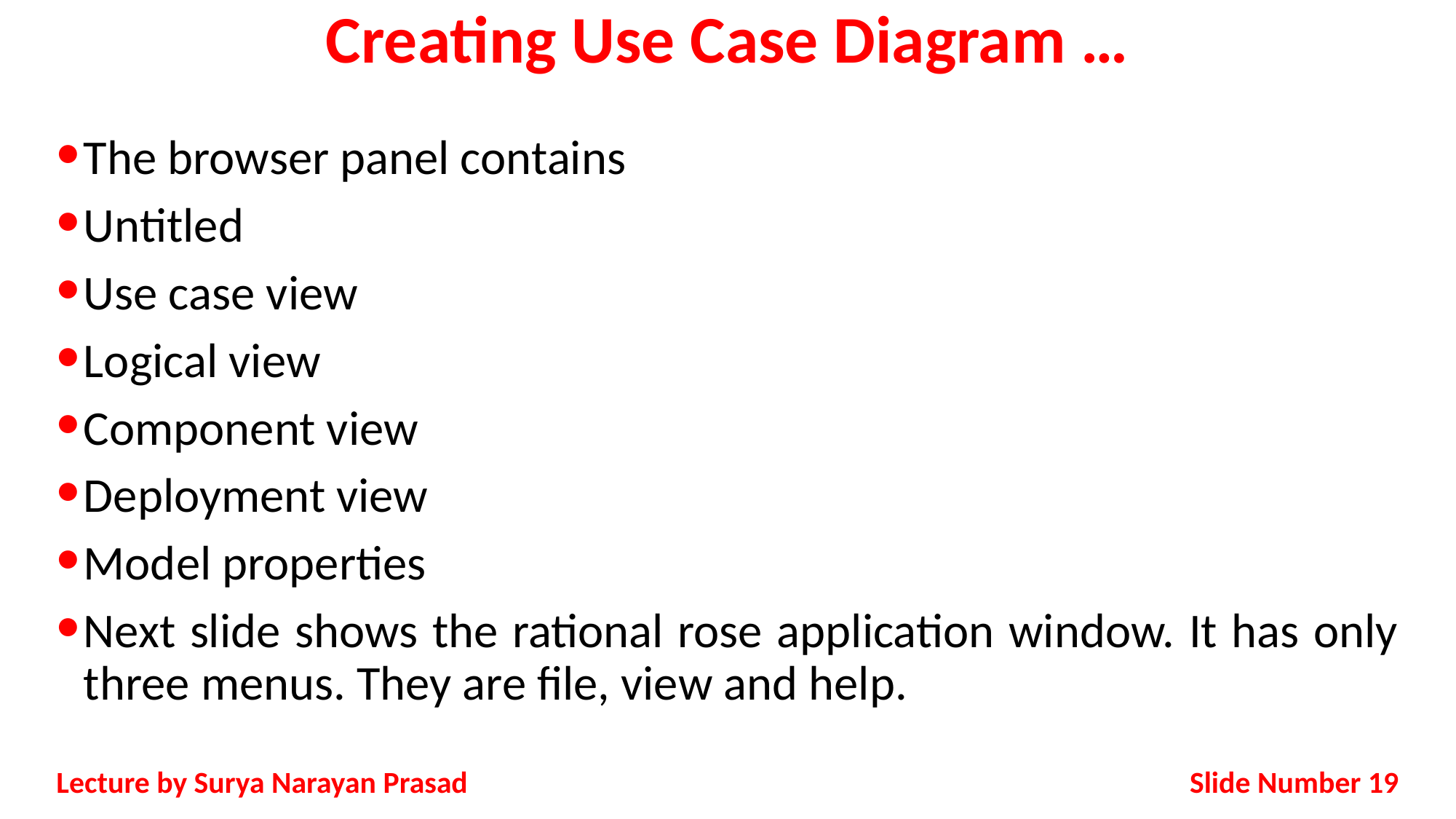

# Creating Use Case Diagram …
The browser panel contains
Untitled
Use case view
Logical view
Component view
Deployment view
Model properties
Next slide shows the rational rose application window. It has only three menus. They are file, view and help.

Slide Number 19
Lecture by Surya Narayan Prasad